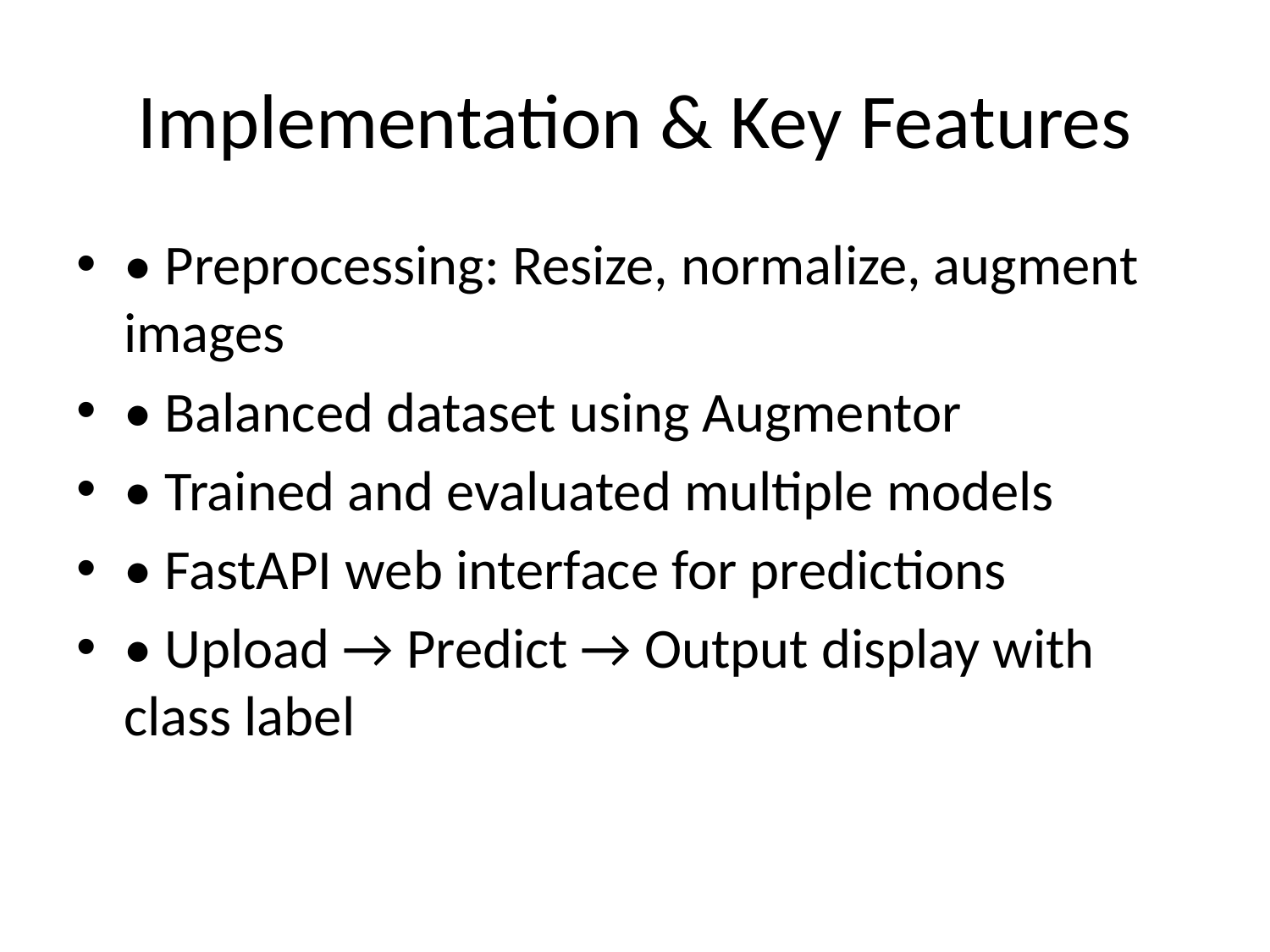

# Implementation & Key Features
• Preprocessing: Resize, normalize, augment images
• Balanced dataset using Augmentor
• Trained and evaluated multiple models
• FastAPI web interface for predictions
• Upload → Predict → Output display with class label